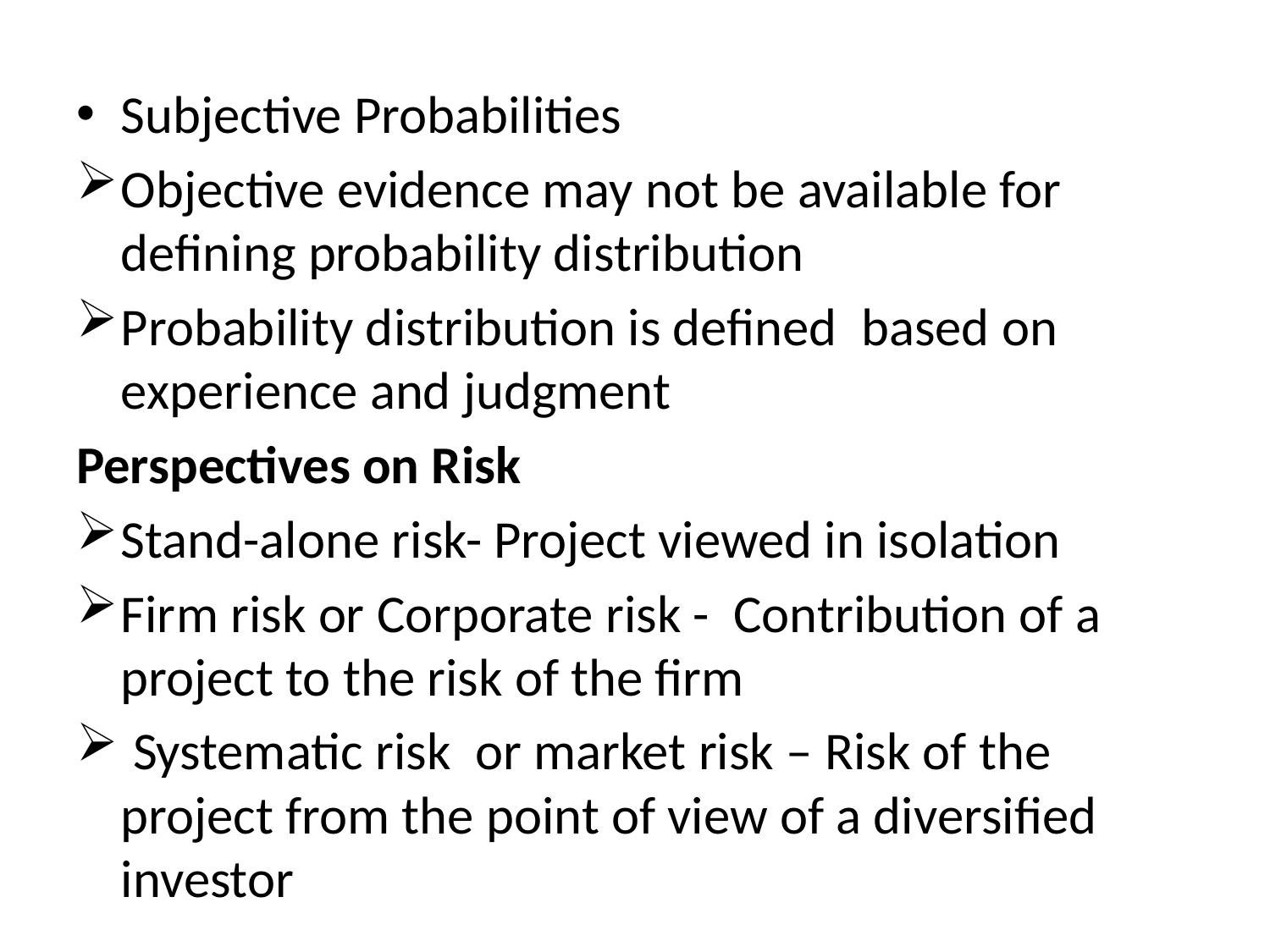

Subjective Probabilities
Objective evidence may not be available for defining probability distribution
Probability distribution is defined  based on experience and judgment
Perspectives on Risk
Stand-alone risk- Project viewed in isolation
Firm risk or Corporate risk -  Contribution of a project to the risk of the firm
 Systematic risk  or market risk – Risk of the project from the point of view of a diversified investor